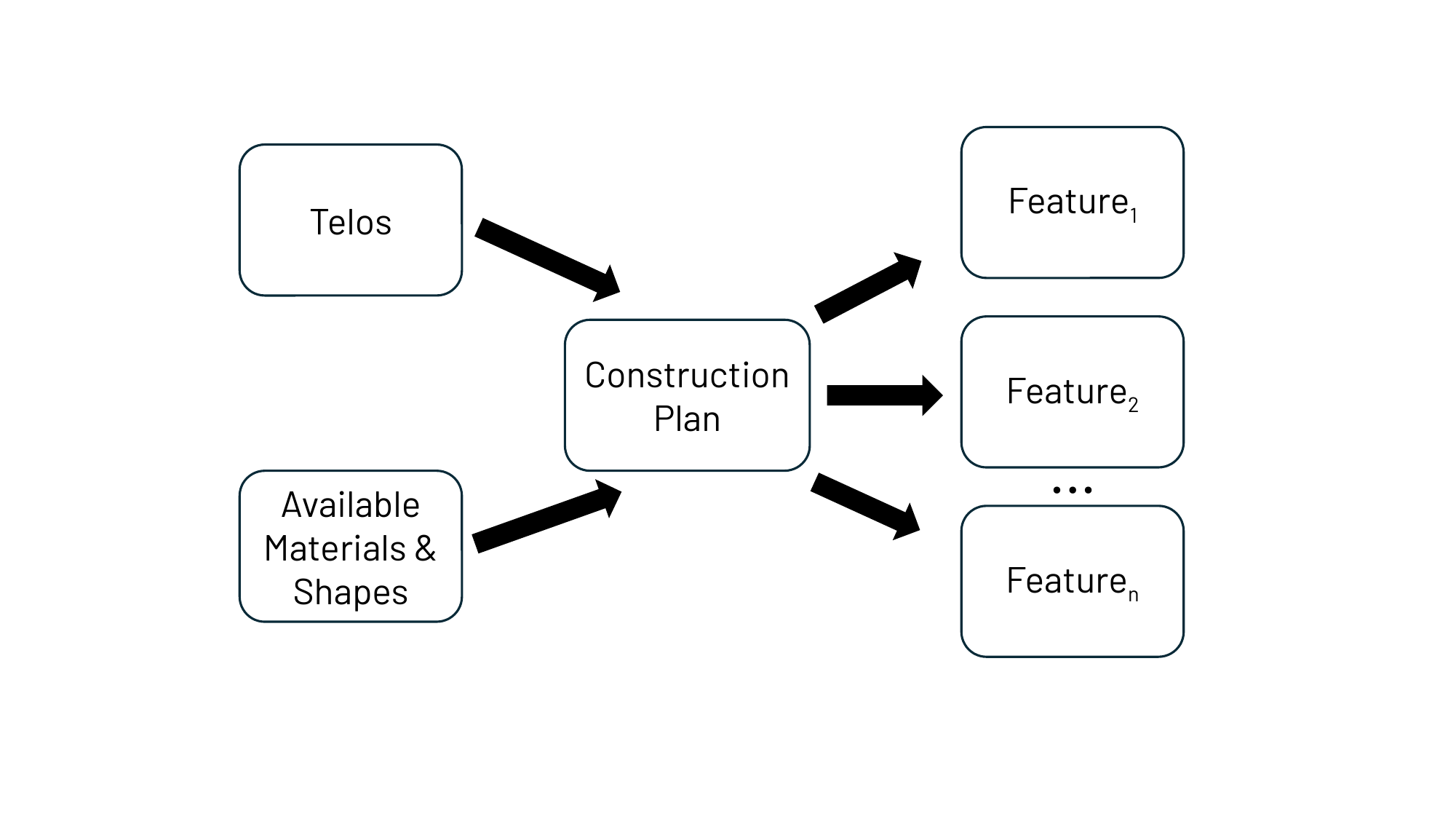

Feature1
Telos

Feature2
Construction Plan

…
Available Materials & Shapes

Featuren